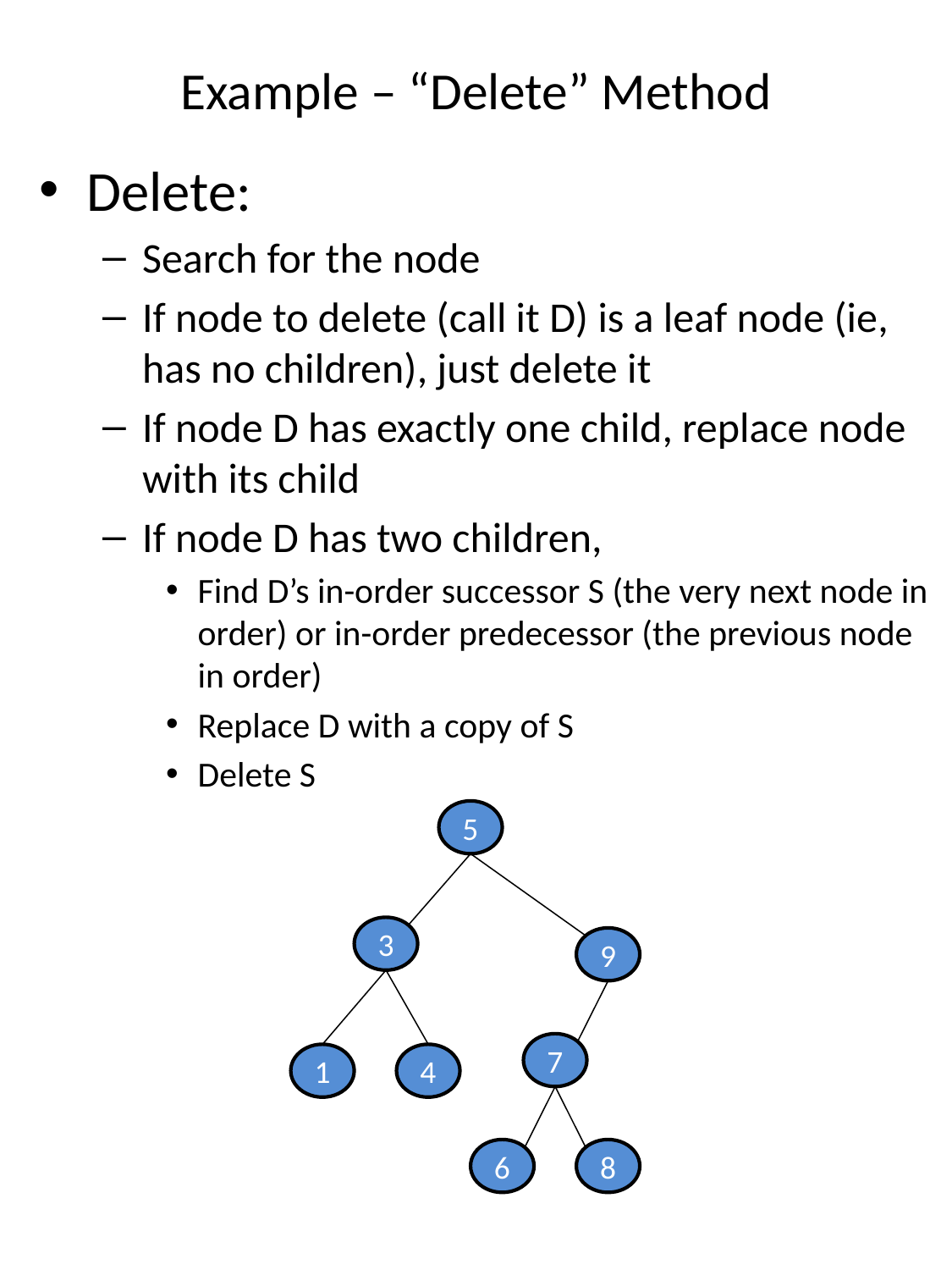

# Example – “Delete” Method
Delete:
Search for the node
If node to delete (call it D) is a leaf node (ie, has no children), just delete it
If node D has exactly one child, replace node with its child
If node D has two children,
Find D’s in-order successor S (the very next node in order) or in-order predecessor (the previous node in order)
Replace D with a copy of S
Delete S

5
3
9
7
1
4
6
8